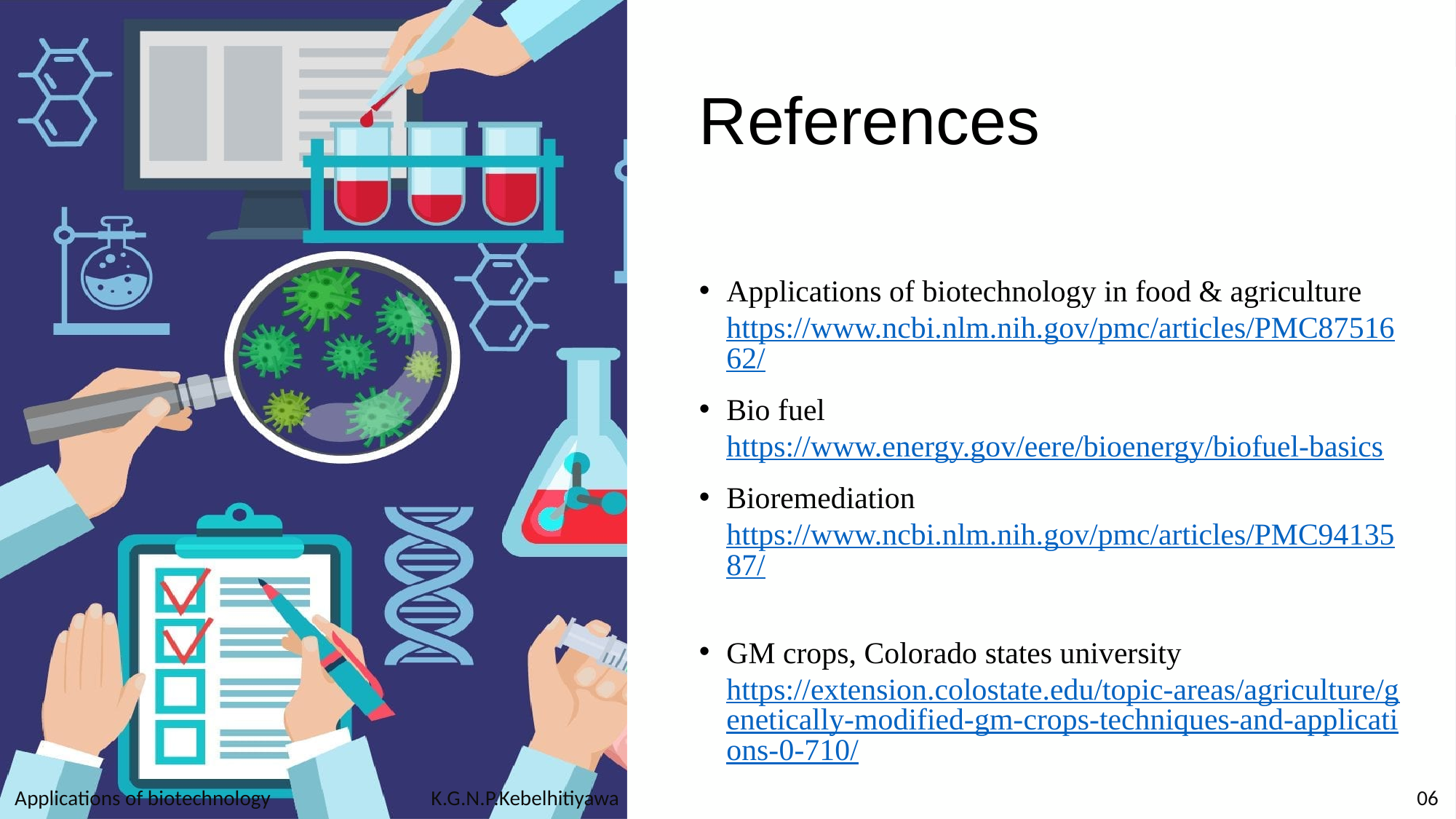

# References

Applications of biotechnology in food & agriculture https://www.ncbi.nlm.nih.gov/pmc/articles/PMC8751662/
Bio fuel https://www.energy.gov/eere/bioenergy/biofuel-basics
Bioremediation https://www.ncbi.nlm.nih.gov/pmc/articles/PMC9413587/
GM crops, Colorado states university https://extension.colostate.edu/topic-areas/agriculture/genetically-modified-gm-crops-techniques-and-applications-0-710/

Applications of biotechnology                                  K.G.N.P.Kebelhitiyawa                                                                                                                                                                         06